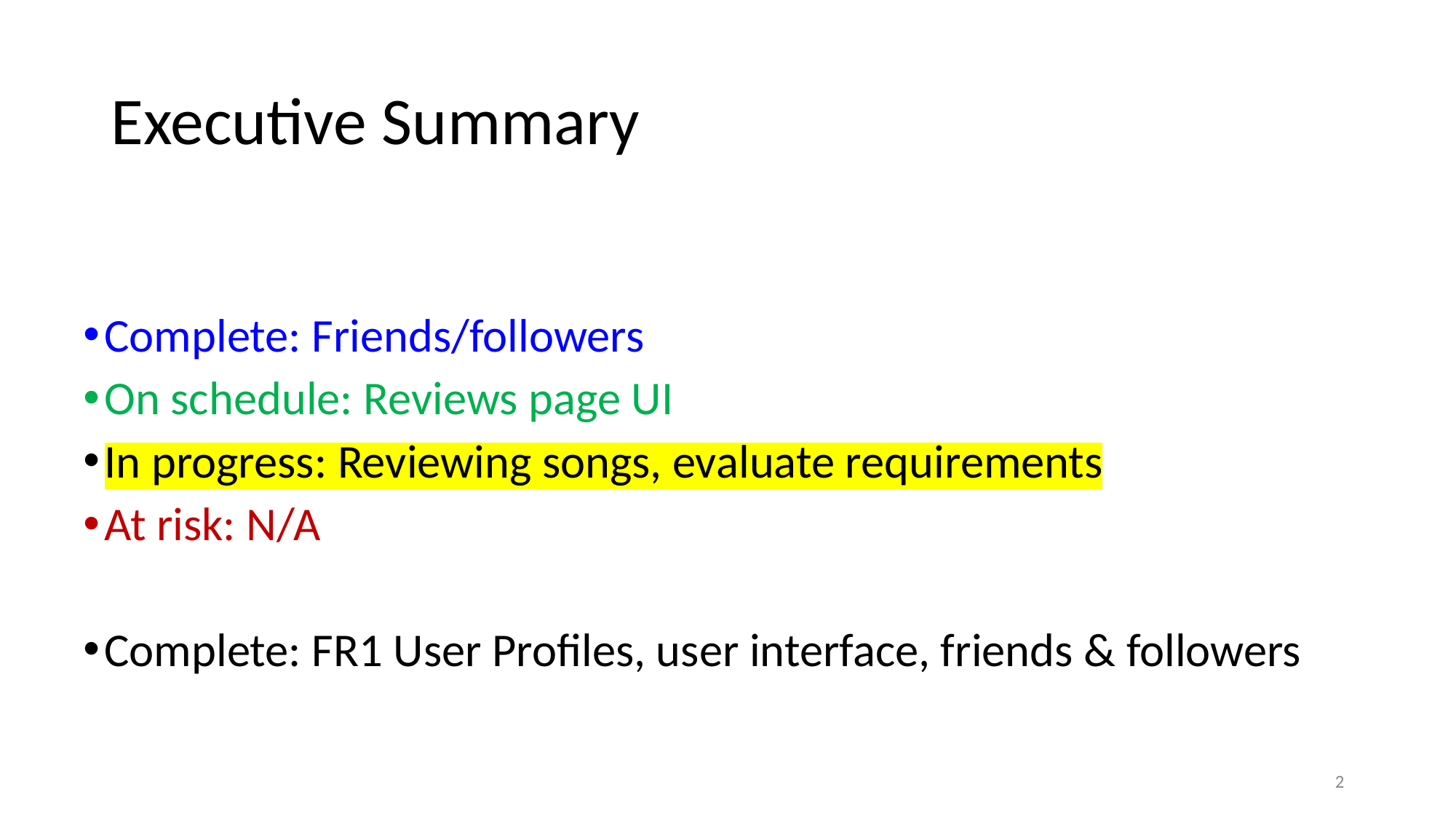

# Executive Summary
Complete: Friends/followers
On schedule: Reviews page UI
In progress: Reviewing songs, evaluate requirements
At risk: N/A

Complete: FR1 User Profiles, user interface, friends & followers
2